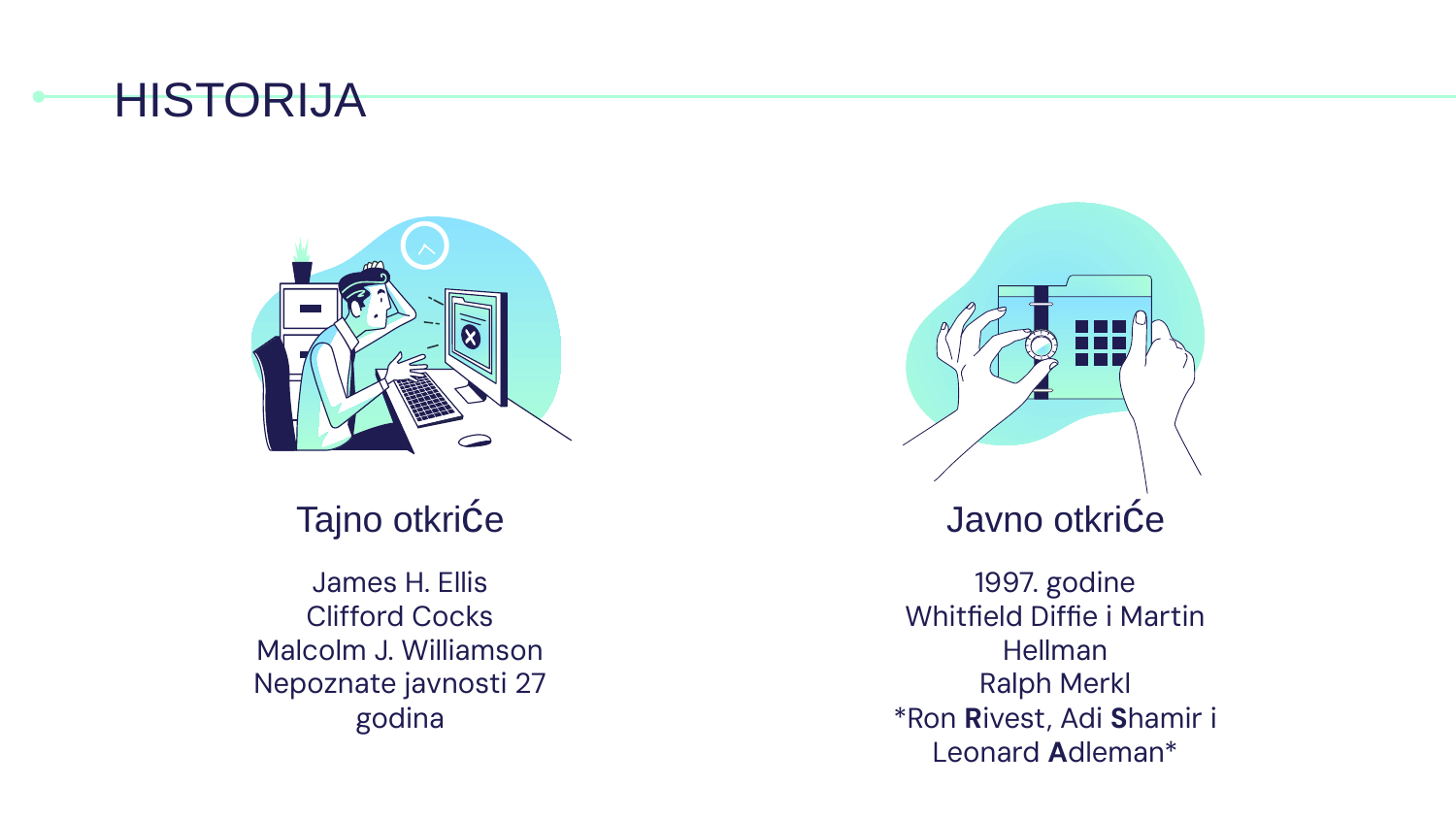

# HISTORIJA

Tajno otkriće
Javno otkriće
James H. Ellis
Clifford Cocks
Malcolm J. Williamson
Nepoznate javnosti 27 godina
1997. godine
Whitfield Diffie i Martin Hellman
Ralph Merkl
*Ron Rivest, Adi Shamir i Leonard Adleman*